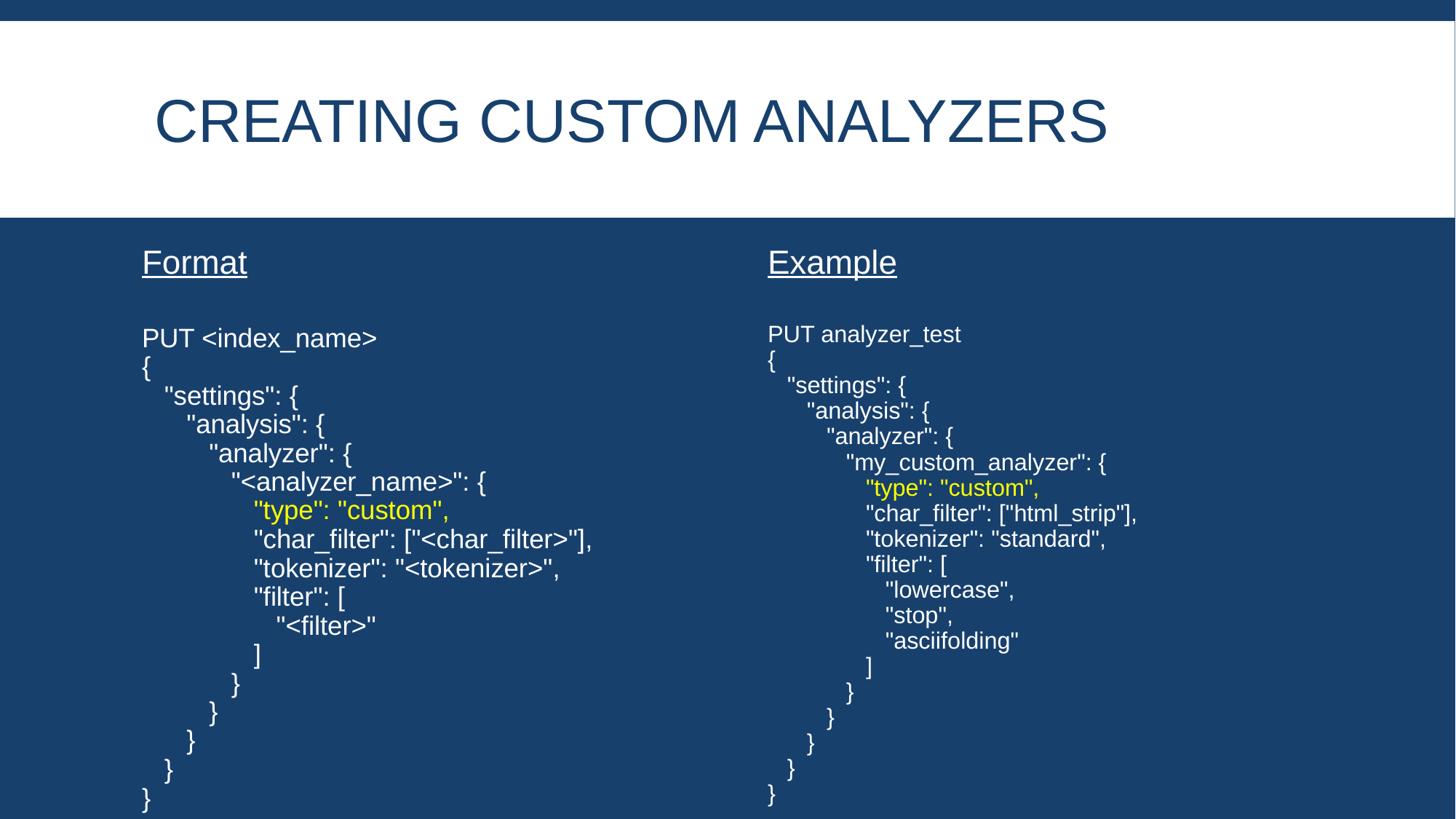

# Creating custom analyzers
Format
Example
PUT analyzer_test
{
   "settings": {
      "analysis": {
         "analyzer": {
            "my_custom_analyzer": {
               "type": "custom",
               "char_filter": ["html_strip"],
               "tokenizer": "standard",
               "filter": [
                  "lowercase",
                  "stop",
                  "asciifolding"
               ]
            }
         }
      }
   }
}

PUT <index_name>
{
   "settings": {
      "analysis": {
         "analyzer": {
            "<analyzer_name>": {
               "type": "custom",
               "char_filter": ["<char_filter>"],
               "tokenizer": "<tokenizer>",
               "filter": [
                  "<filter>"
               ]
            }
         }
      }
   }
}